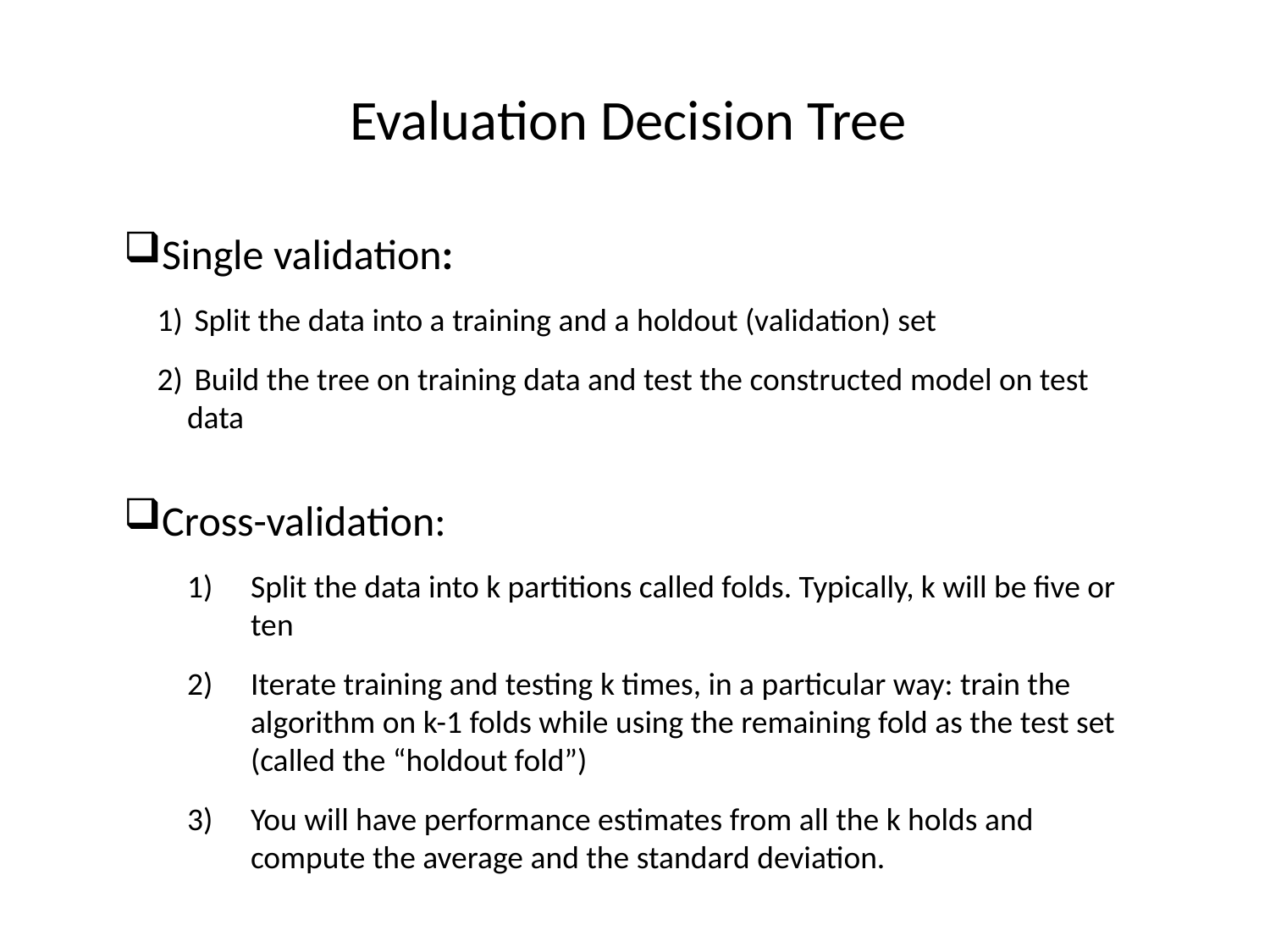

# Evaluation Decision Tree
Single validation:
 Split the data into a training and a holdout (validation) set
 Build the tree on training data and test the constructed model on test data

Cross-validation:
Split the data into k partitions called folds. Typically, k will be five or ten
Iterate training and testing k times, in a particular way: train the algorithm on k-1 folds while using the remaining fold as the test set (called the “holdout fold”)
You will have performance estimates from all the k holds and compute the average and the standard deviation.